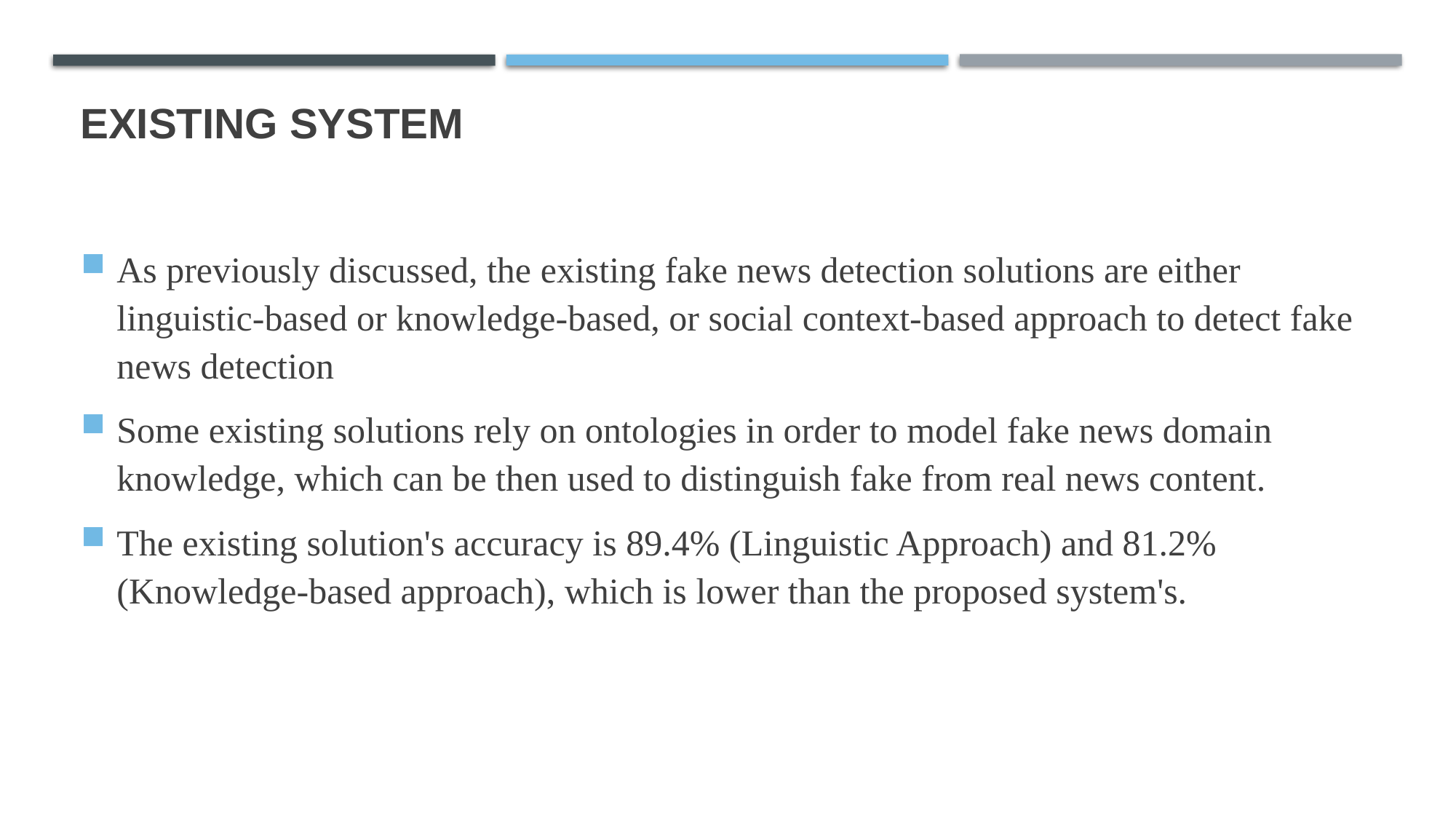

# Existing system
As previously discussed, the existing fake news detection solutions are either linguistic-based or knowledge-based, or social context-based approach to detect fake news detection
Some existing solutions rely on ontologies in order to model fake news domain knowledge, which can be then used to distinguish fake from real news content.
The existing solution's accuracy is 89.4% (Linguistic Approach) and 81.2% (Knowledge-based approach), which is lower than the proposed system's.